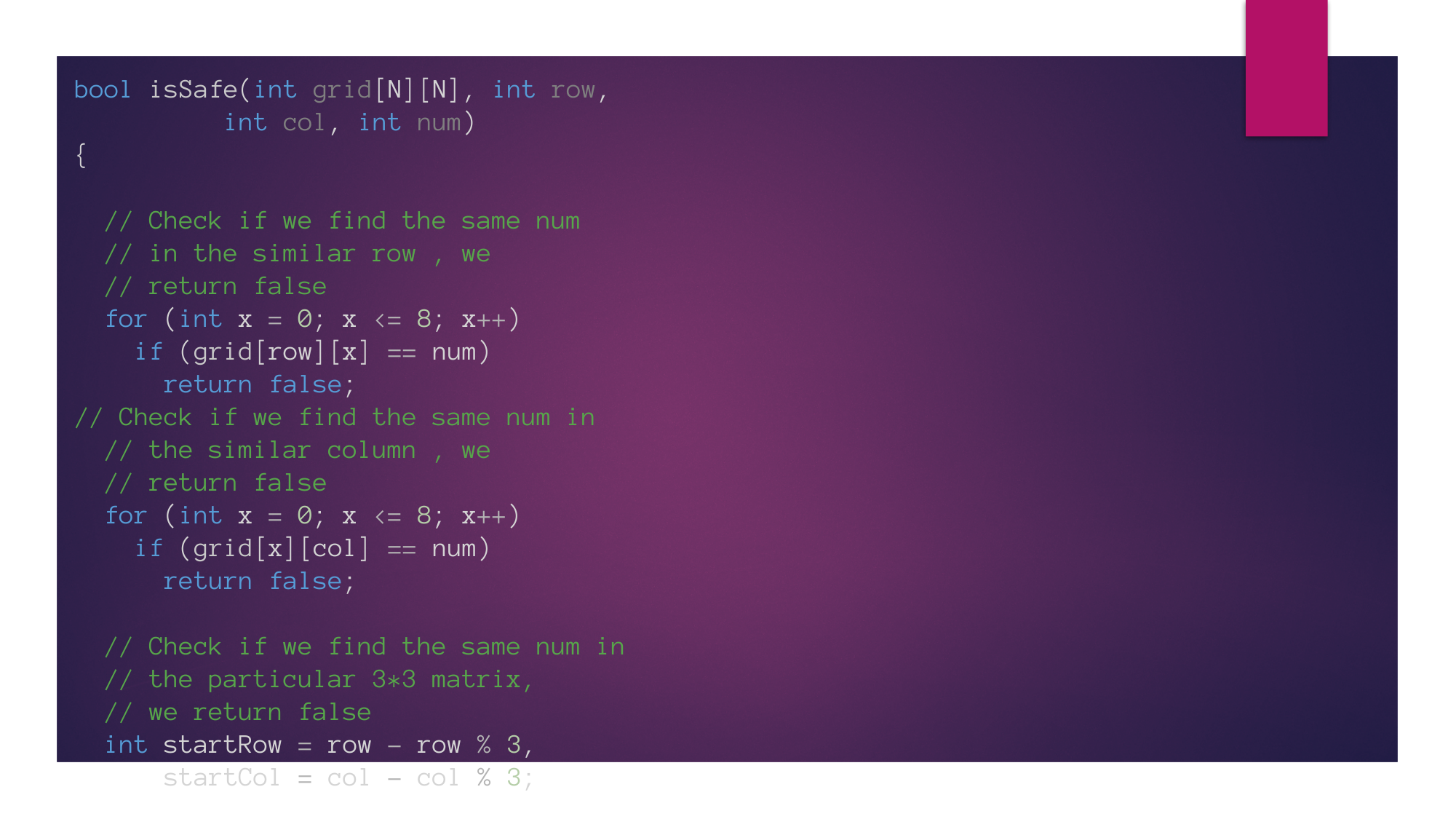

bool isSafe(int grid[N][N], int row,
          int col, int num)
{

  // Check if we find the same num
  // in the similar row , we
  // return false
  for (int x = 0; x <= 8; x++)
    if (grid[row][x] == num)
      return false;
// Check if we find the same num in
  // the similar column , we
  // return false
  for (int x = 0; x <= 8; x++)
    if (grid[x][col] == num)
      return false;
  // Check if we find the same num in
  // the particular 3*3 matrix,
  // we return false
  int startRow = row - row % 3,
      startCol = col - col % 3;